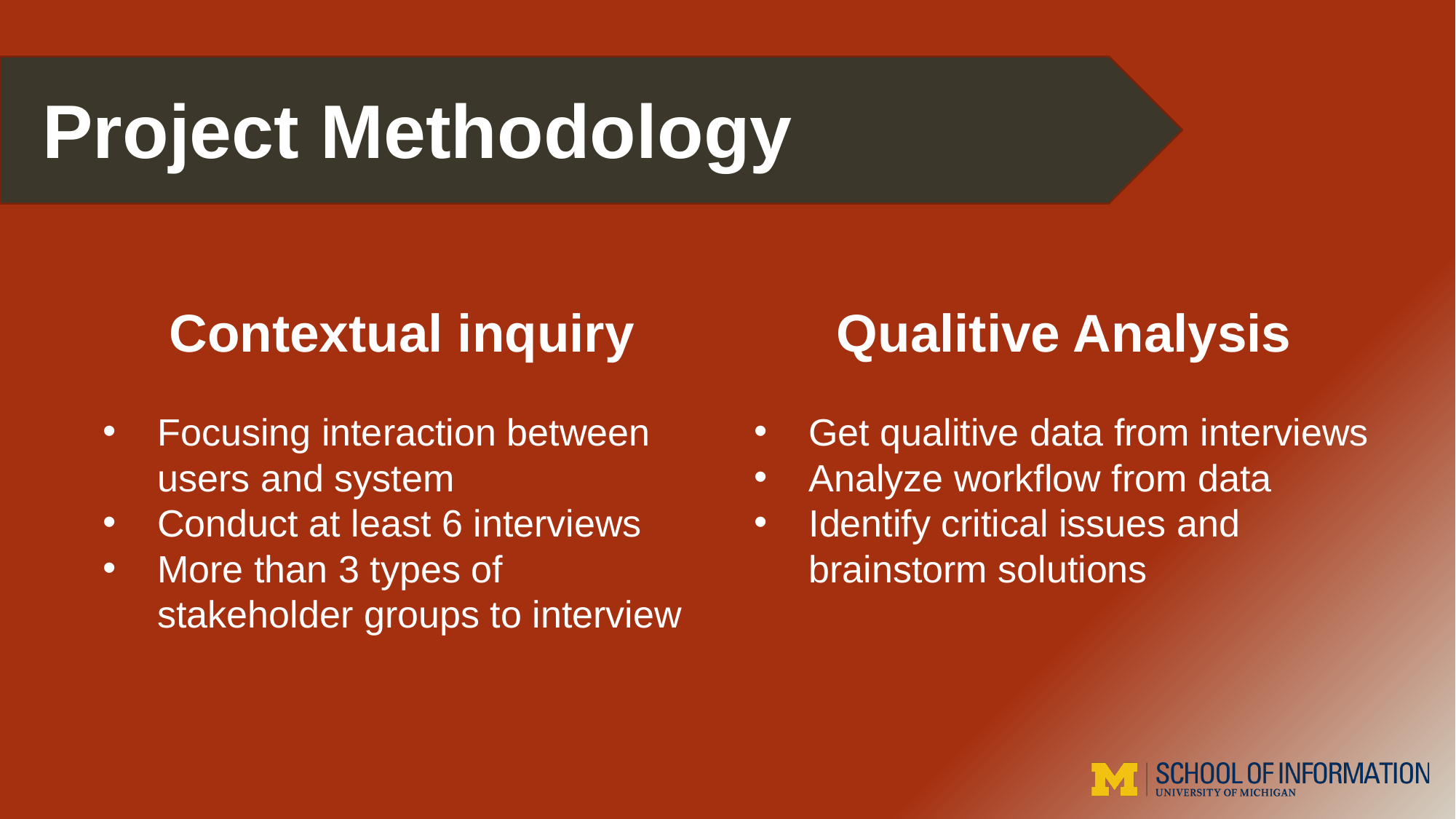

Project Methodology
Contextual inquiry

Focusing interaction between users and system
Conduct at least 6 interviews
More than 3 types of stakeholder groups to interview
Qualitive Analysis

Get qualitive data from interviews
Analyze workflow from data
Identify critical issues and brainstorm solutions